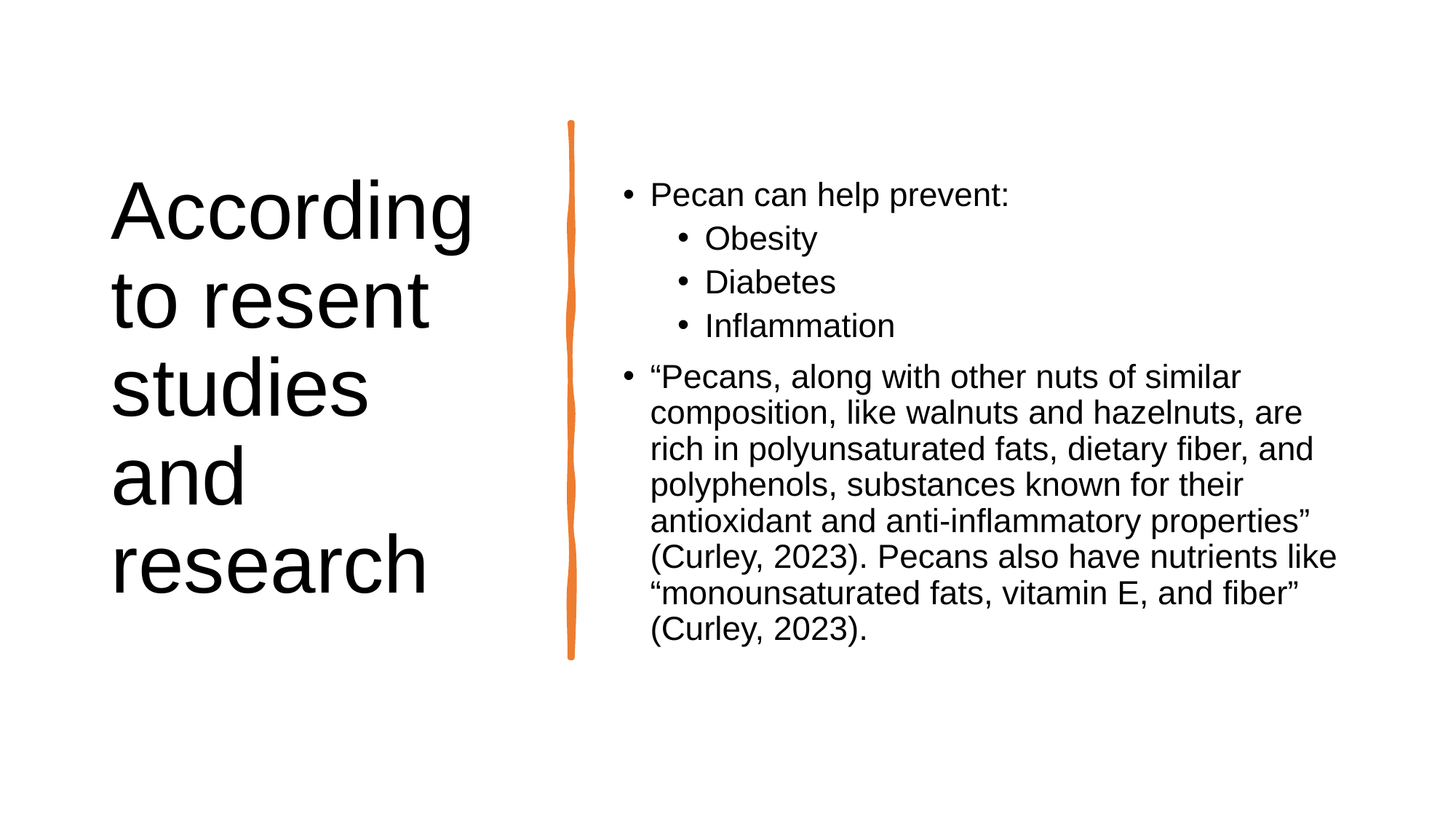

# According to resent studies and research

Pecan can help prevent:
Obesity
Diabetes
Inflammation
“Pecans, along with other nuts of similar composition, like walnuts and hazelnuts, are rich in polyunsaturated fats, dietary fiber, and polyphenols, substances known for their antioxidant and anti-inflammatory properties” (Curley, 2023). Pecans also have nutrients like “monounsaturated fats, vitamin E, and fiber” (Curley, 2023).